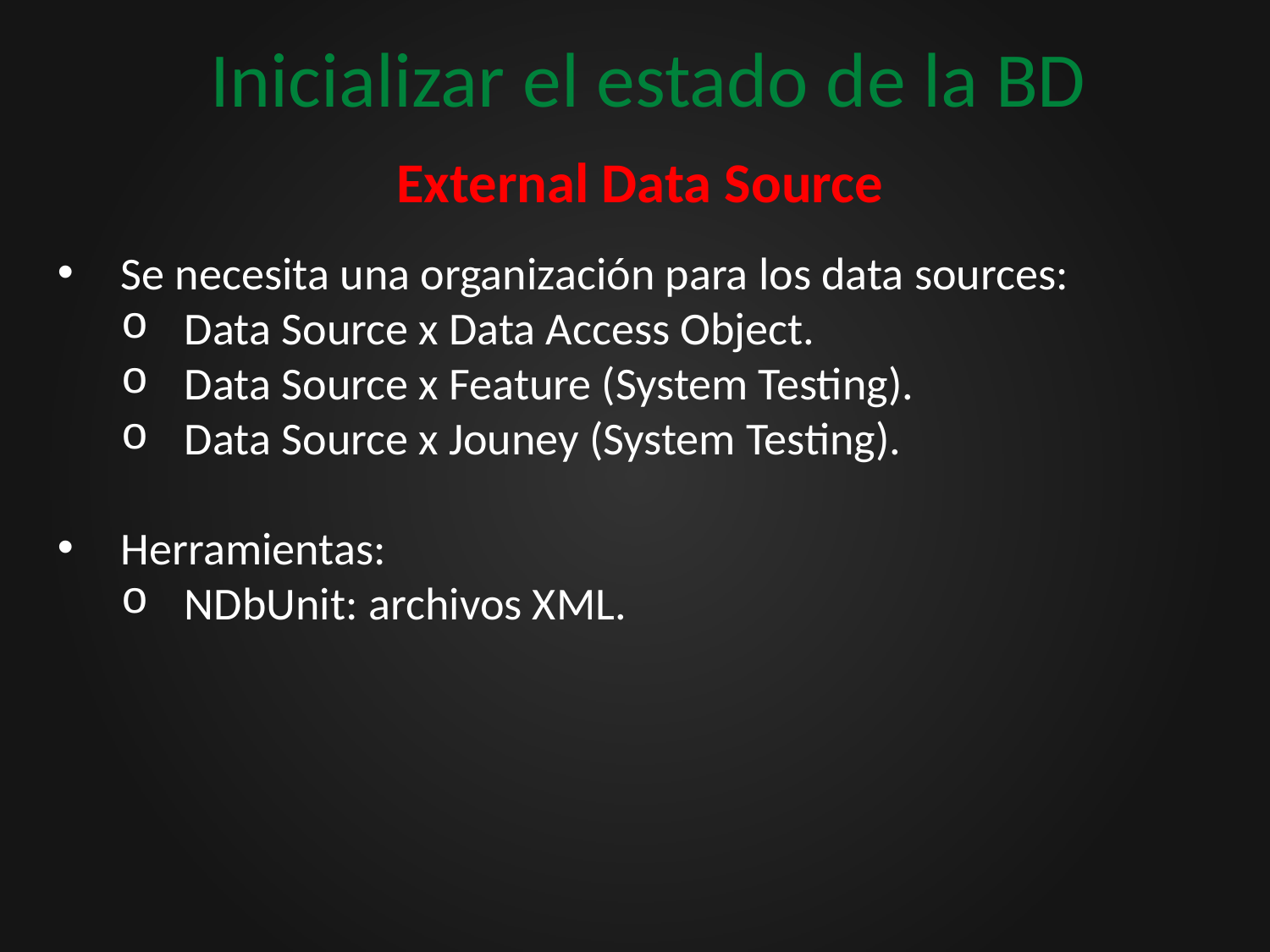

# Inicializar el estado de la BD
External Data Source
Se necesita una organización para los data sources:
Data Source x Data Access Object.
Data Source x Feature (System Testing).
Data Source x Jouney (System Testing).

Herramientas:
NDbUnit: archivos XML.